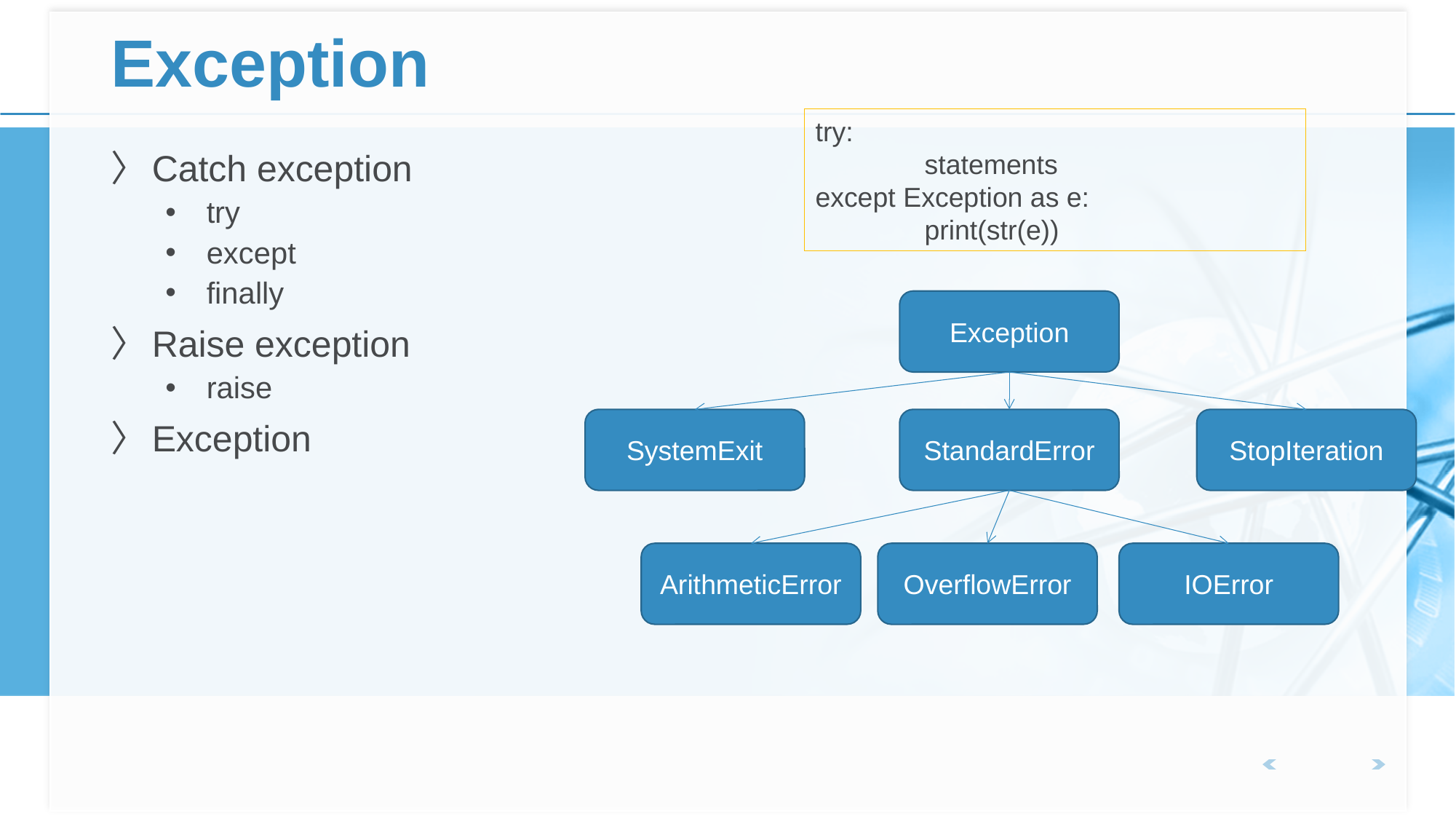

# Exception
try:
	statements
except Exception as e:
	print(str(e))
Catch exception
try
except
finally
Raise exception
raise
Exception

Exception
SystemExit
StandardError
StopIteration
ArithmeticError
OverflowError
IOError